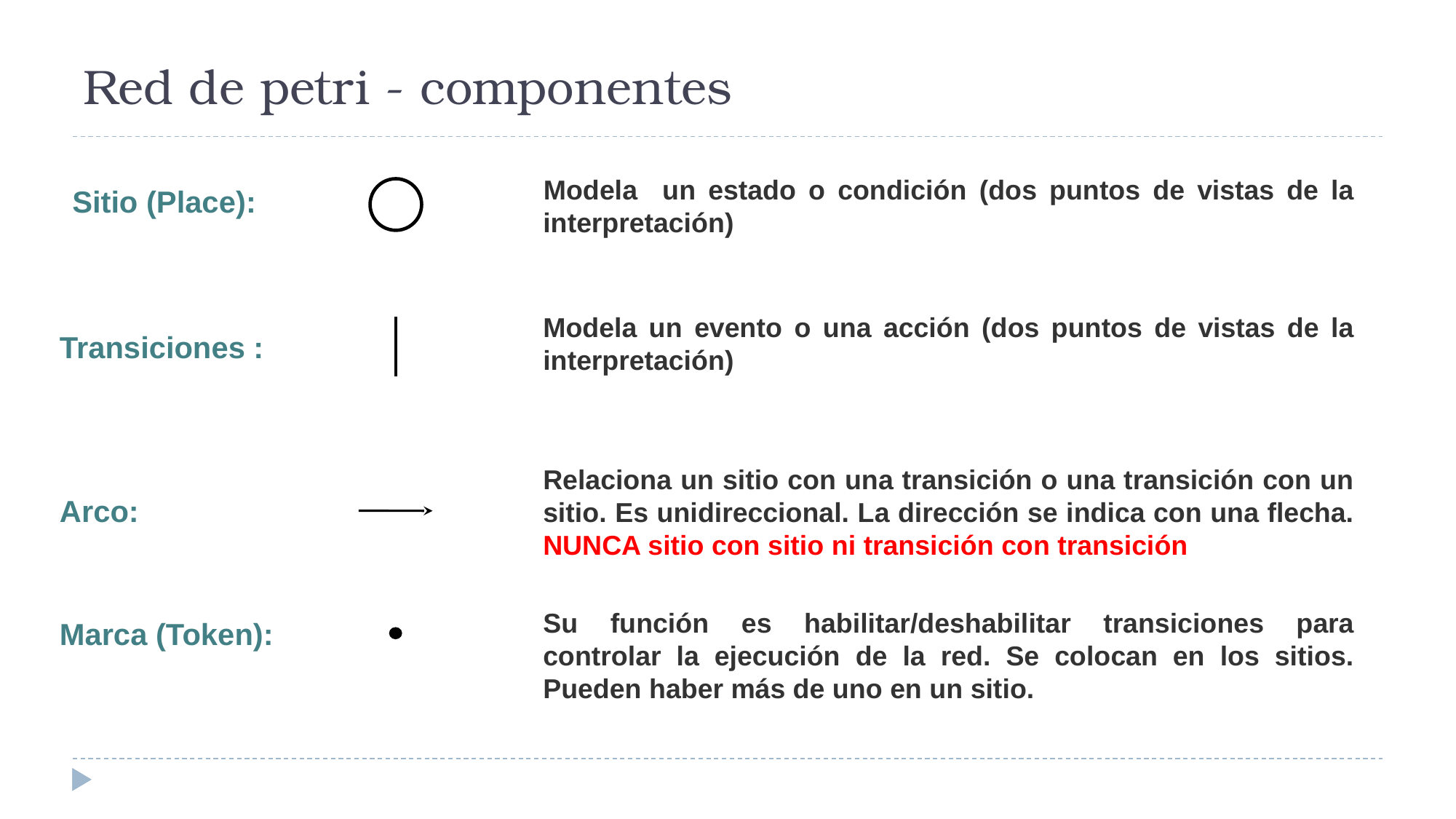

# Red de petri - componentes

Modela  un estado o condición (dos puntos de vistas de la interpretación)

Modela un evento o una acción (dos puntos de vistas de la interpretación)

Relaciona un sitio con una transición o una transición con un sitio. Es unidireccional. La dirección se indica con una flecha. NUNCA sitio con sitio ni transición con transición

Su función es habilitar/deshabilitar transiciones para controlar la ejecución de la red. Se colocan en los sitios. Pueden haber más de uno en un sitio.

Sitio (Place):

Transiciones :

Arco:

Marca (Token):